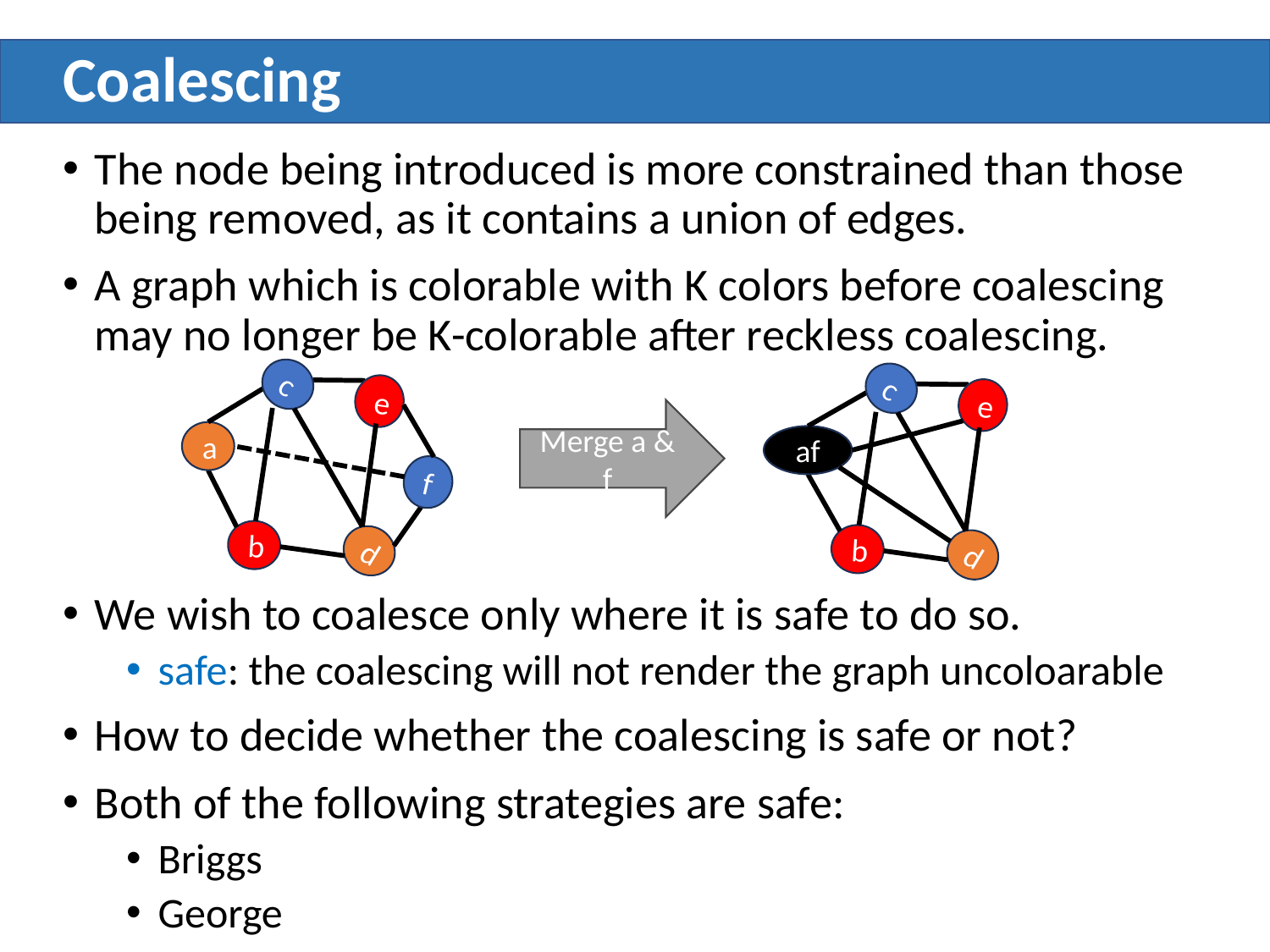

# Coalescing
The node being introduced is more constrained than those being removed, as it contains a union of edges.
A graph which is colorable with K colors before coalescing may no longer be K-colorable after reckless coalescing.

We wish to coalesce only where it is safe to do so.
safe: the coalescing will not render the graph uncoloarable
How to decide whether the coalescing is safe or not?
Both of the following strategies are safe:
Briggs
George
Merge a & f
c
e
a
f
b
d
c
e
af
b
d